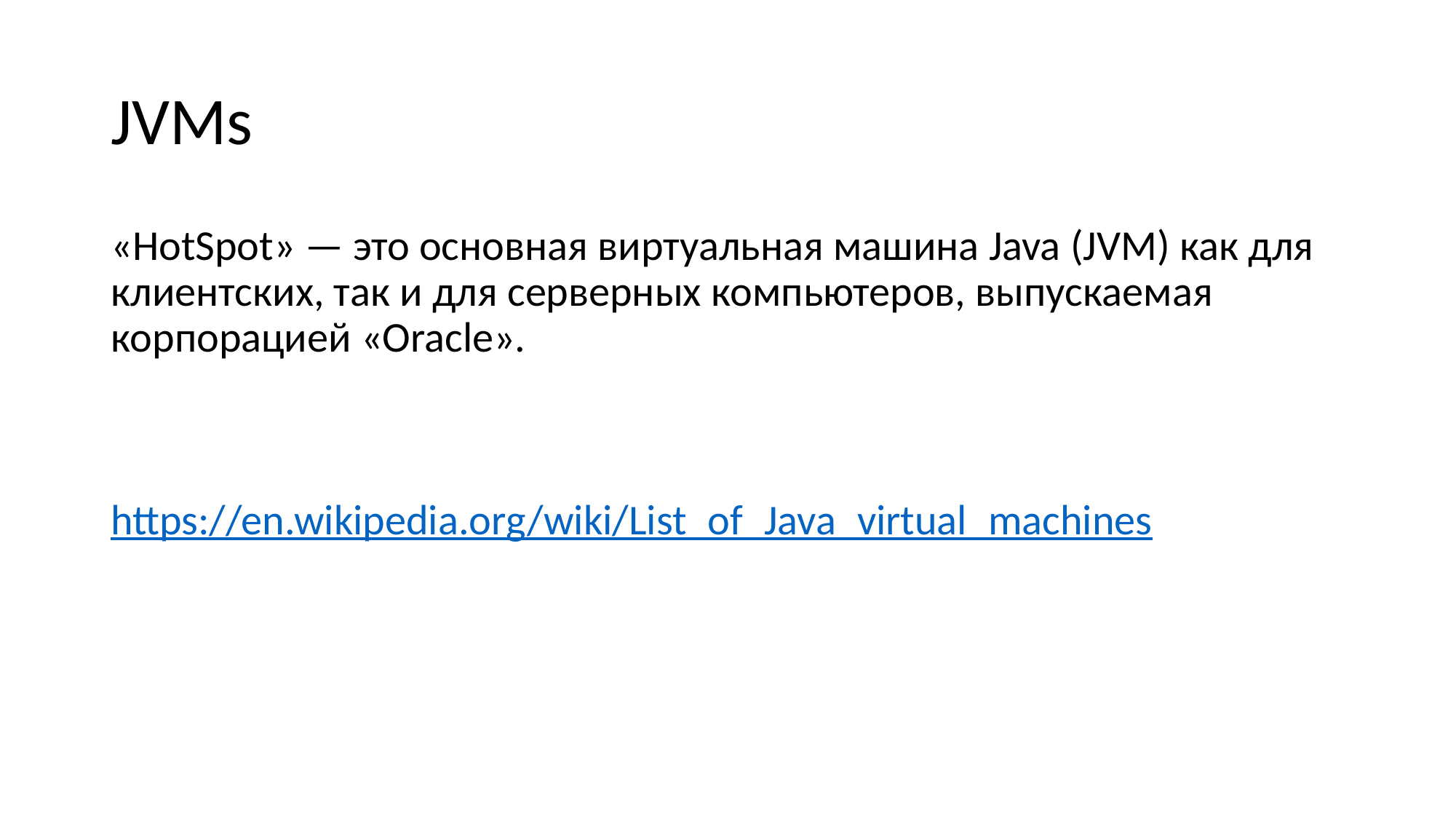

# JVMs
«HotSpot» — это основная виртуальная машина Java (JVM) как для клиентских, так и для серверных компьютеров, выпускаемая корпорацией «Oracle».

https://en.wikipedia.org/wiki/List_of_Java_virtual_machines